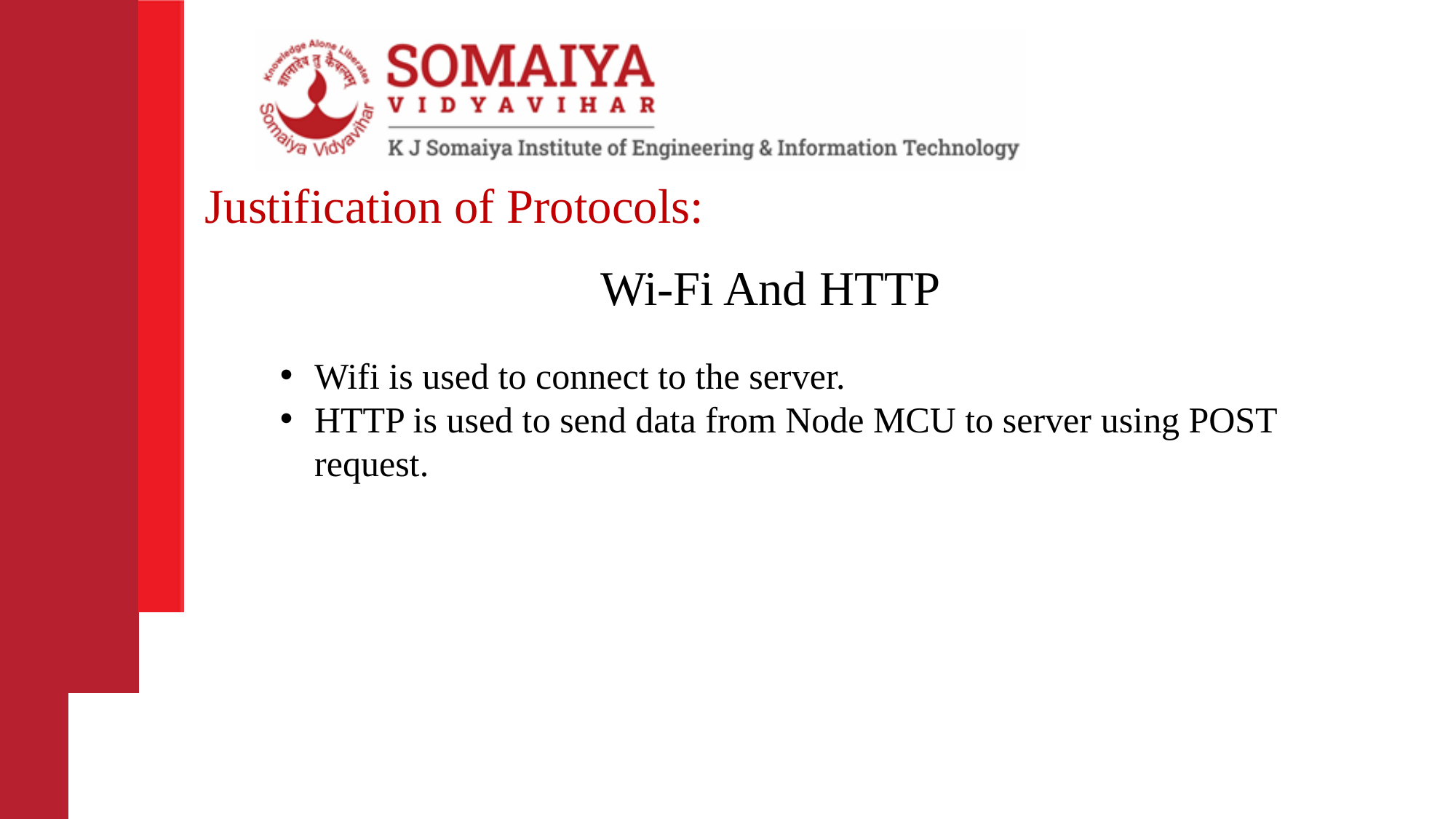

Justification of Protocols:
# Wi-Fi And HTTP
Wifi is used to connect to the server.
HTTP is used to send data from Node MCU to server using POST request.